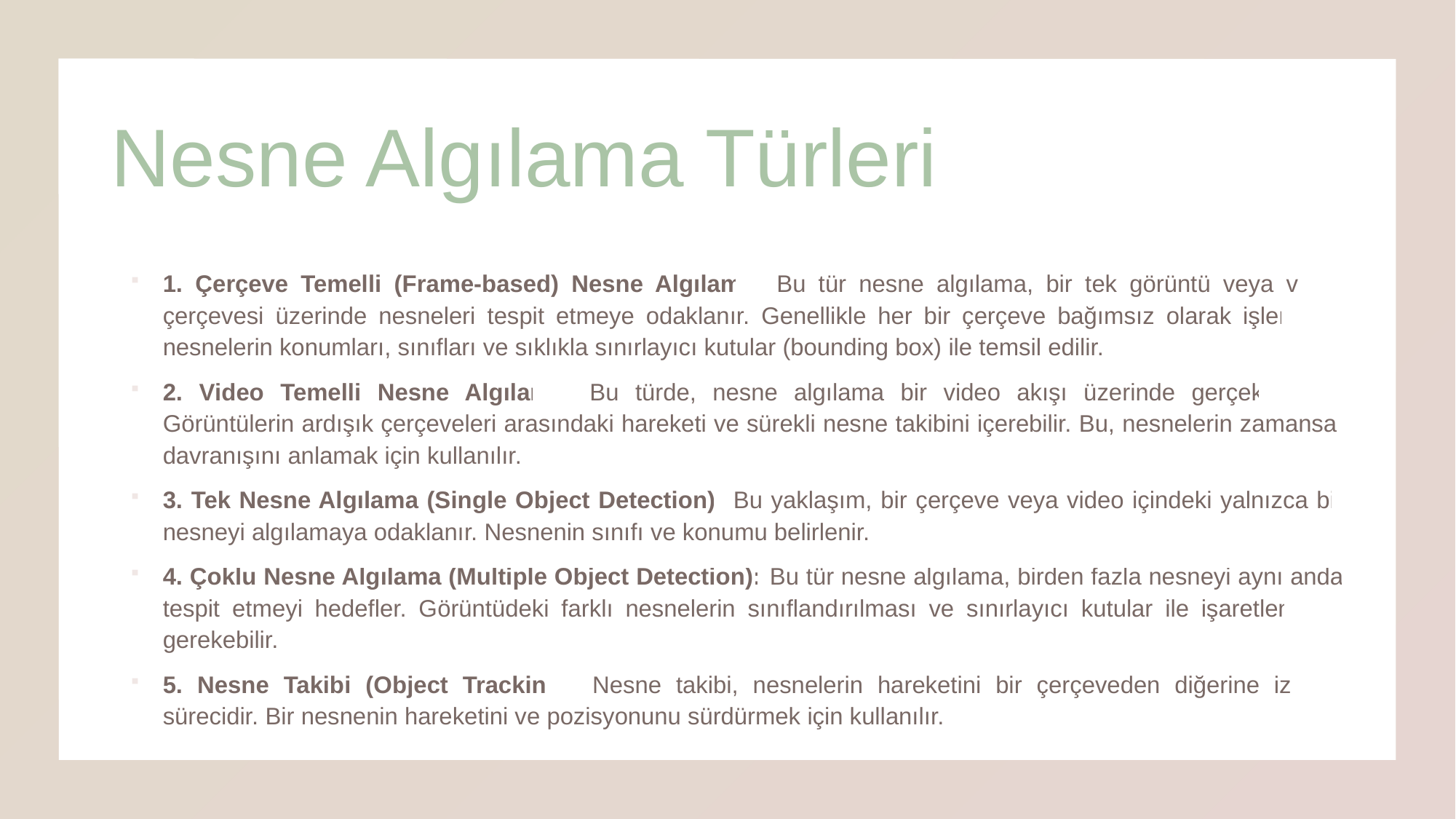

# Nesne Algılama Türleri
1. Çerçeve Temelli (Frame-based) Nesne Algılama: Bu tür nesne algılama, bir tek görüntü veya video çerçevesi üzerinde nesneleri tespit etmeye odaklanır. Genellikle her bir çerçeve bağımsız olarak işlenir ve nesnelerin konumları, sınıfları ve sıklıkla sınırlayıcı kutular (bounding box) ile temsil edilir.
2. Video Temelli Nesne Algılama: Bu türde, nesne algılama bir video akışı üzerinde gerçekleştirilir. Görüntülerin ardışık çerçeveleri arasındaki hareketi ve sürekli nesne takibini içerebilir. Bu, nesnelerin zamansal davranışını anlamak için kullanılır.
3. Tek Nesne Algılama (Single Object Detection): Bu yaklaşım, bir çerçeve veya video içindeki yalnızca bir nesneyi algılamaya odaklanır. Nesnenin sınıfı ve konumu belirlenir.
4. Çoklu Nesne Algılama (Multiple Object Detection): Bu tür nesne algılama, birden fazla nesneyi aynı anda tespit etmeyi hedefler. Görüntüdeki farklı nesnelerin sınıflandırılması ve sınırlayıcı kutular ile işaretlenmesi gerekebilir.
5. Nesne Takibi (Object Tracking): Nesne takibi, nesnelerin hareketini bir çerçeveden diğerine izleme sürecidir. Bir nesnenin hareketini ve pozisyonunu sürdürmek için kullanılır.